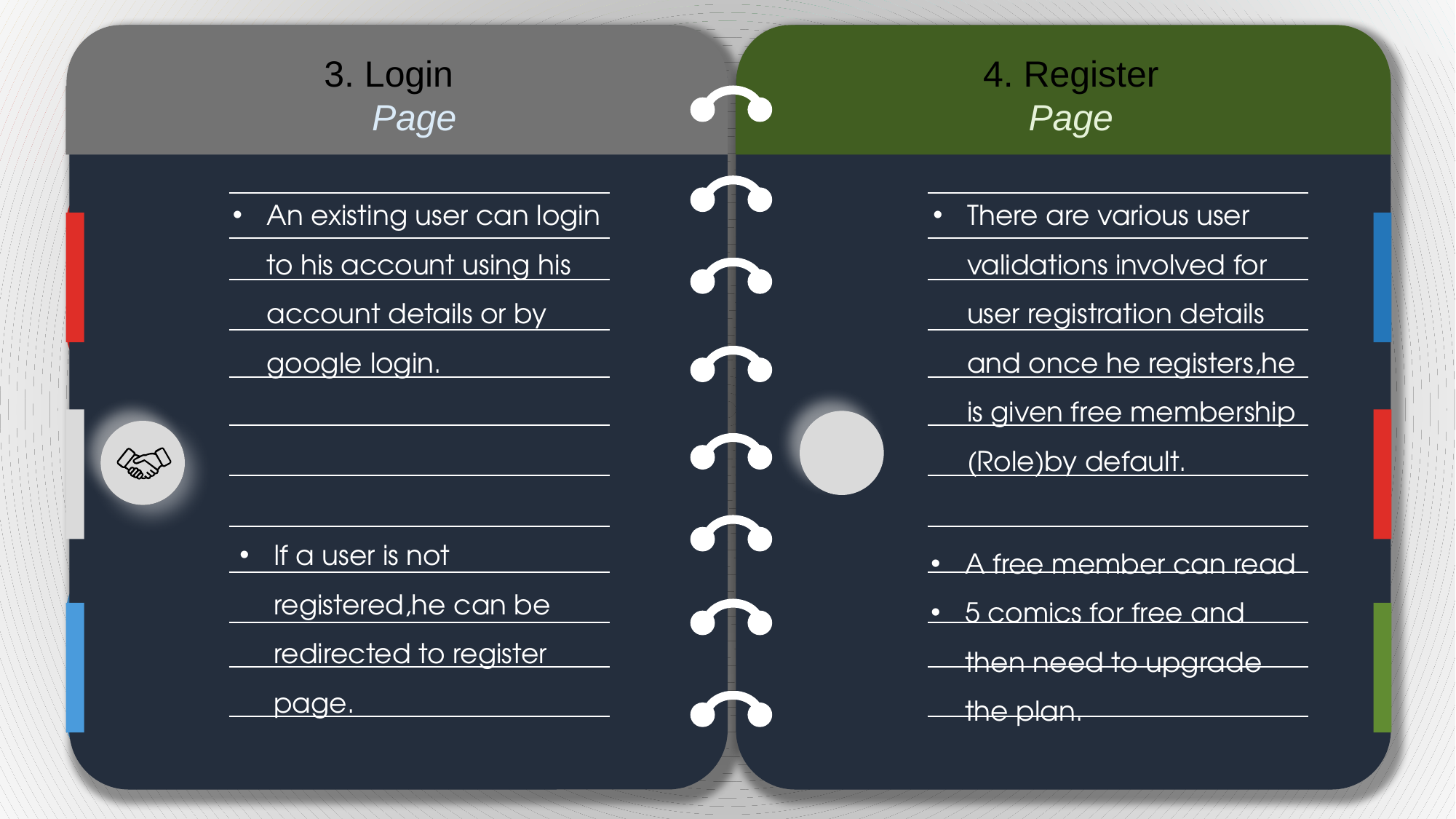

3. Login
     Page
4. Register
Page

An existing user can login to his account using his account details or by google login.
There are various user validations involved for user registration details and once he registers,he is given free membership (Role)by default.

SECTION 1

SECTION 4

SECTION 2

SECTION 5

If a user is not registered,he can be redirected to register page.
A free member can read
5 comics for free and then need to upgrade the plan.

SECTION 3

SECTION 6